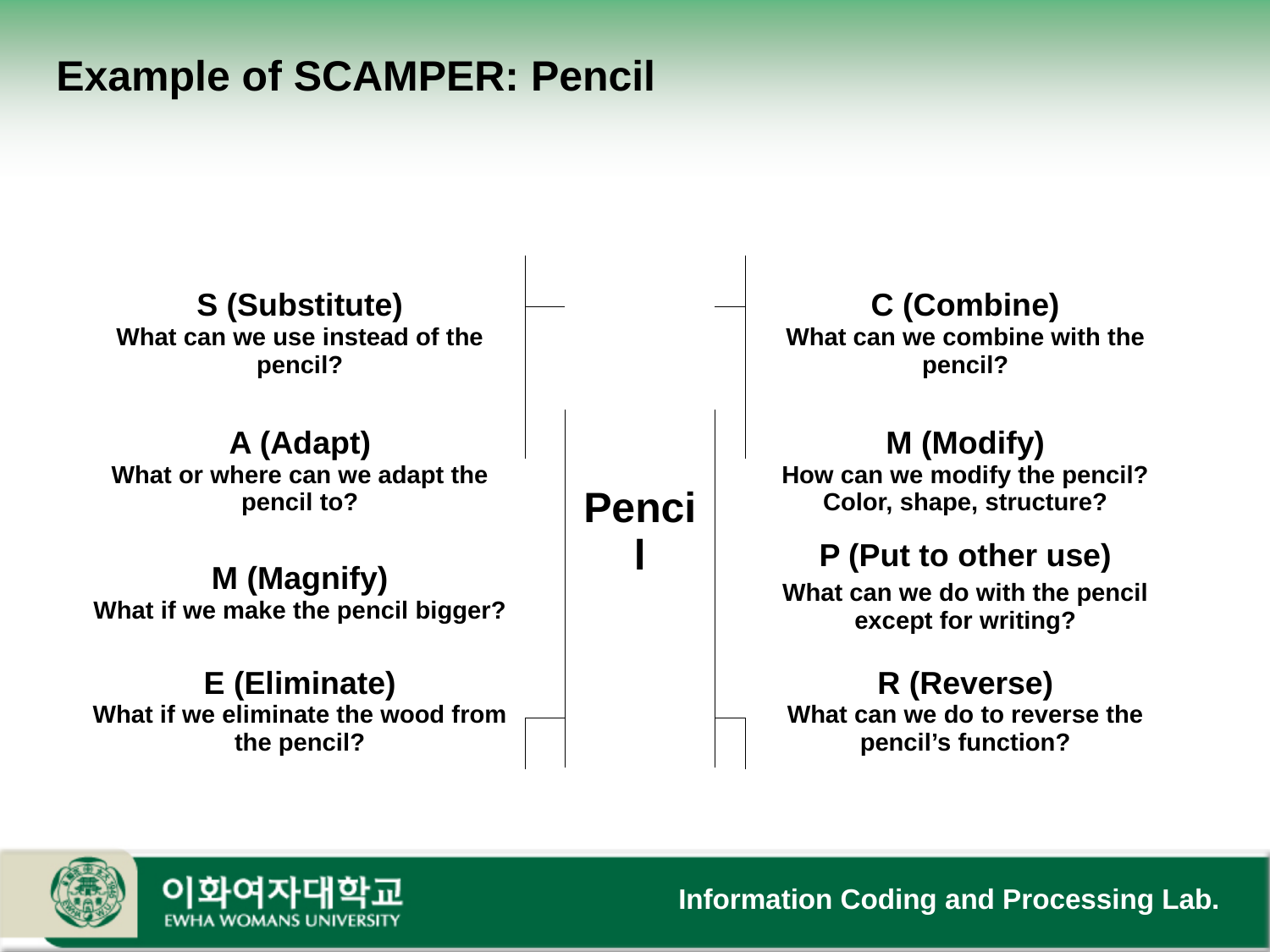

# Example of SCAMPER: Pencil
| S (Substitute) What can we use instead of the pencil? |  |  |  | C (Combine) What can we combine with the pencil? |
| --- | --- | --- | --- | --- |
|  |  |  |  |  |
| A (Adapt) What or where can we adapt the pencil to? |  | Pencil |  | M (Modify) How can we modify the pencil? Color, shape, structure? |
|  |  |  |  |  |
| M (Magnify) What if we make the pencil bigger? |  |  |  | P (Put to other use) What can we do with the pencil except for writing? |
|  |  |  |  |  |
| E (Eliminate) What if we eliminate the wood from the pencil? |  |  |  | R (Reverse) What can we do to reverse the pencil’s function? |
|  |  |  |  |  |